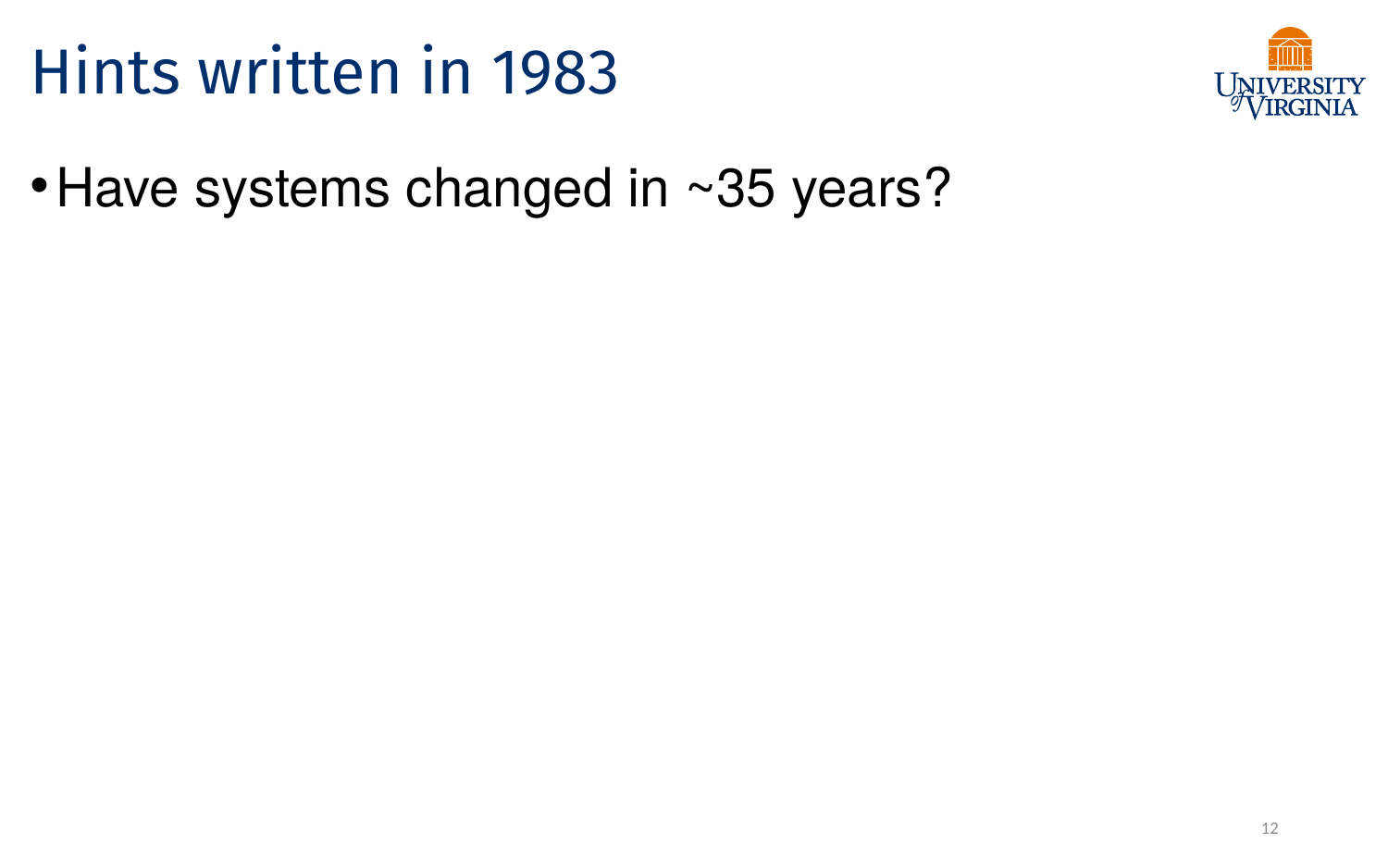

# Hints written in 1983
Have systems changed in ~35 years?
12